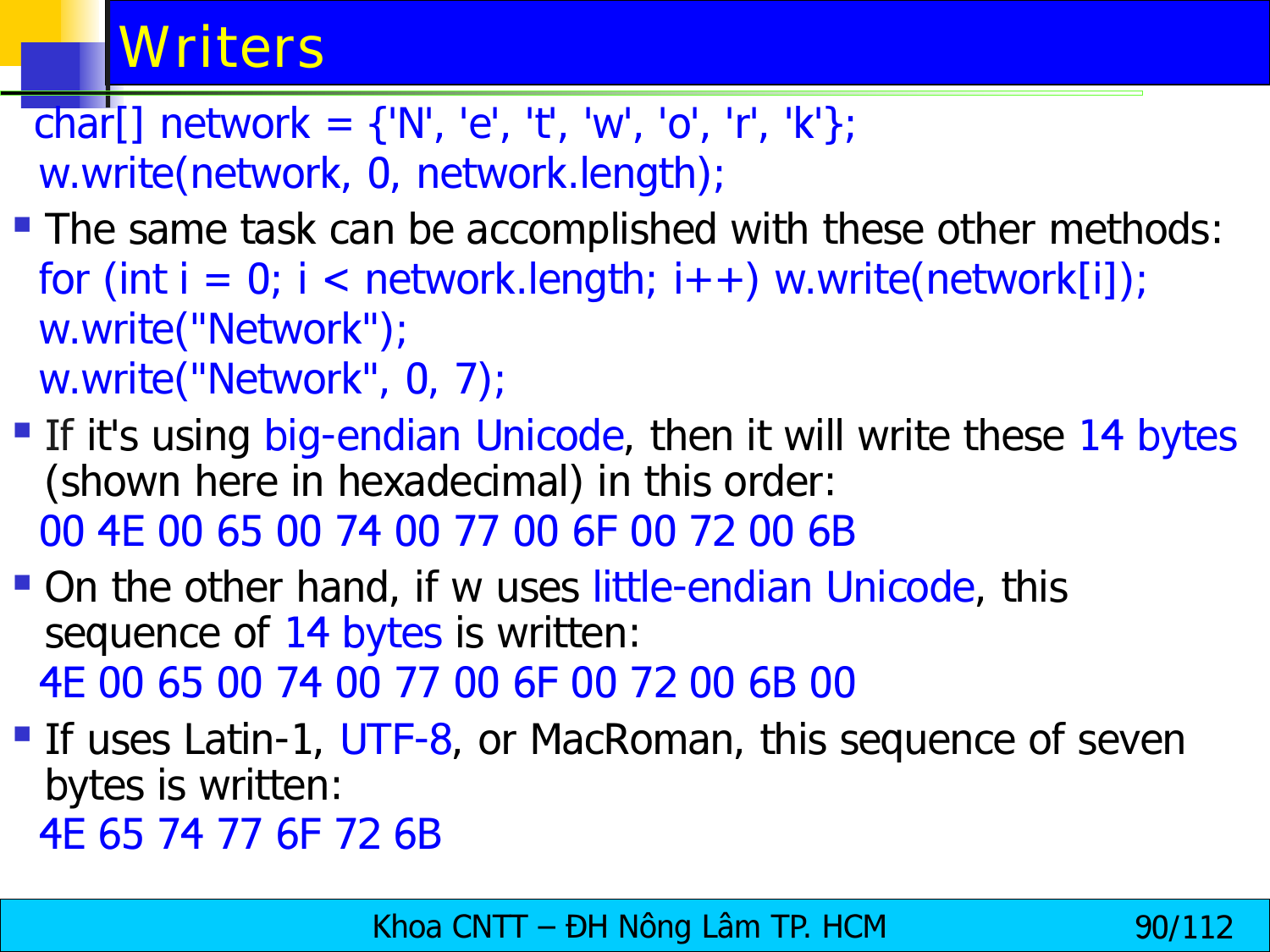

# Writers
   char[] network = {'N', 'e', 't', 'w', 'o', 'r', 'k'};
  w.write(network, 0, network.length);
The same task can be accomplished with these other methods:
  for (int i = 0; i < network.length; i++) w.write(network[i]);
  w.write("Network");
  w.write("Network", 0, 7);
If it's using big-endian Unicode, then it will write these 14 bytes (shown here in hexadecimal) in this order:
  00 4E 00 65 00 74 00 77 00 6F 00 72 00 6B
On the other hand, if w uses little-endian Unicode, this sequence of 14 bytes is written:
  4E 00 65 00 74 00 77 00 6F 00 72 00 6B 00
If uses Latin-1, UTF-8, or MacRoman, this sequence of seven bytes is written:
  4E 65 74 77 6F 72 6B